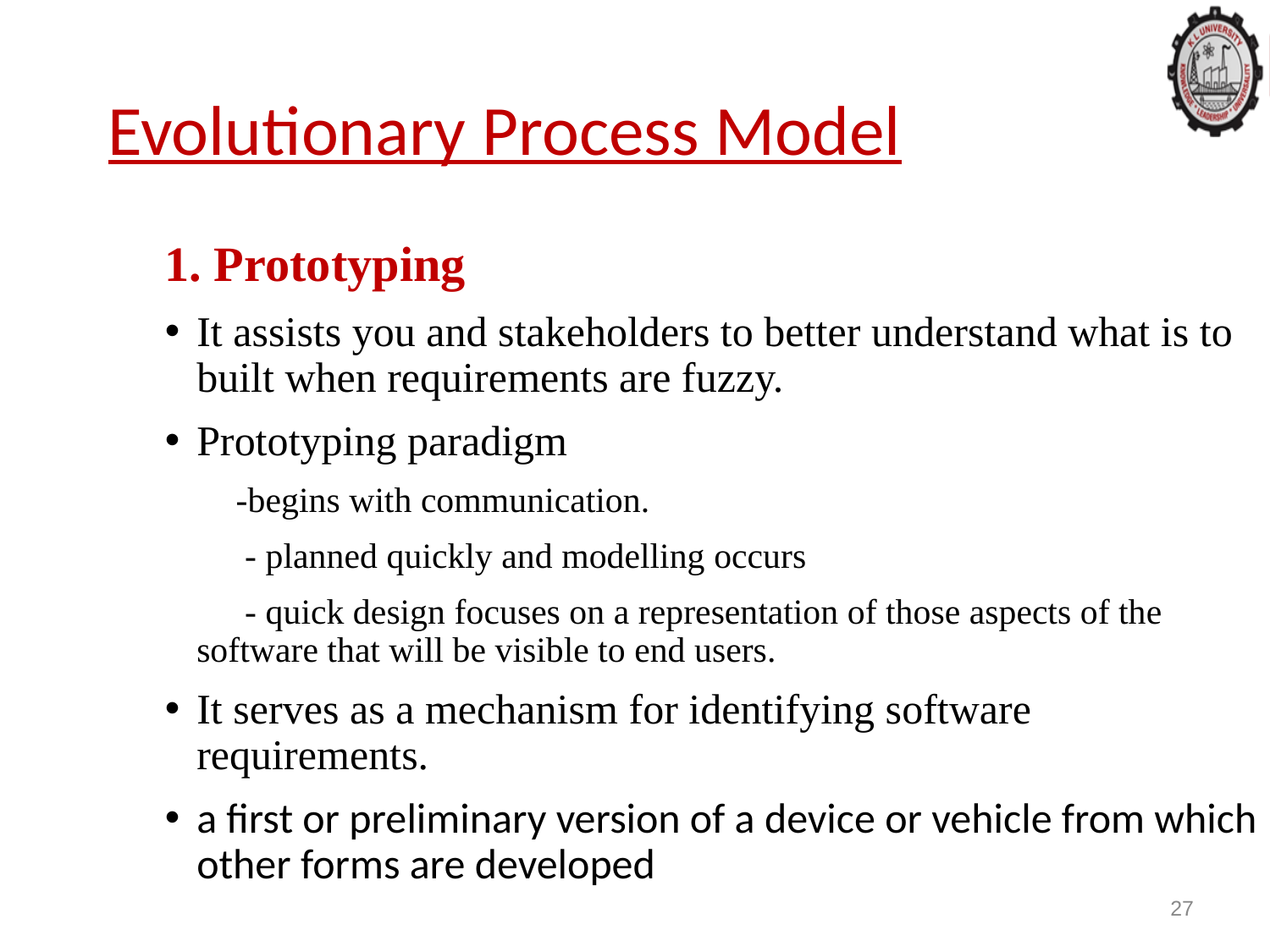

Evolutionary Process Model
1. Prototyping
It assists you and stakeholders to better understand what is to built when requirements are fuzzy.
Prototyping paradigm
        -begins with communication.
         - planned quickly and modelling occurs
         - quick design focuses on a representation of those aspects of the software that will be visible to end users.
It serves as a mechanism for identifying software requirements.
a first or preliminary version of a device or vehicle from which other forms are developed

27